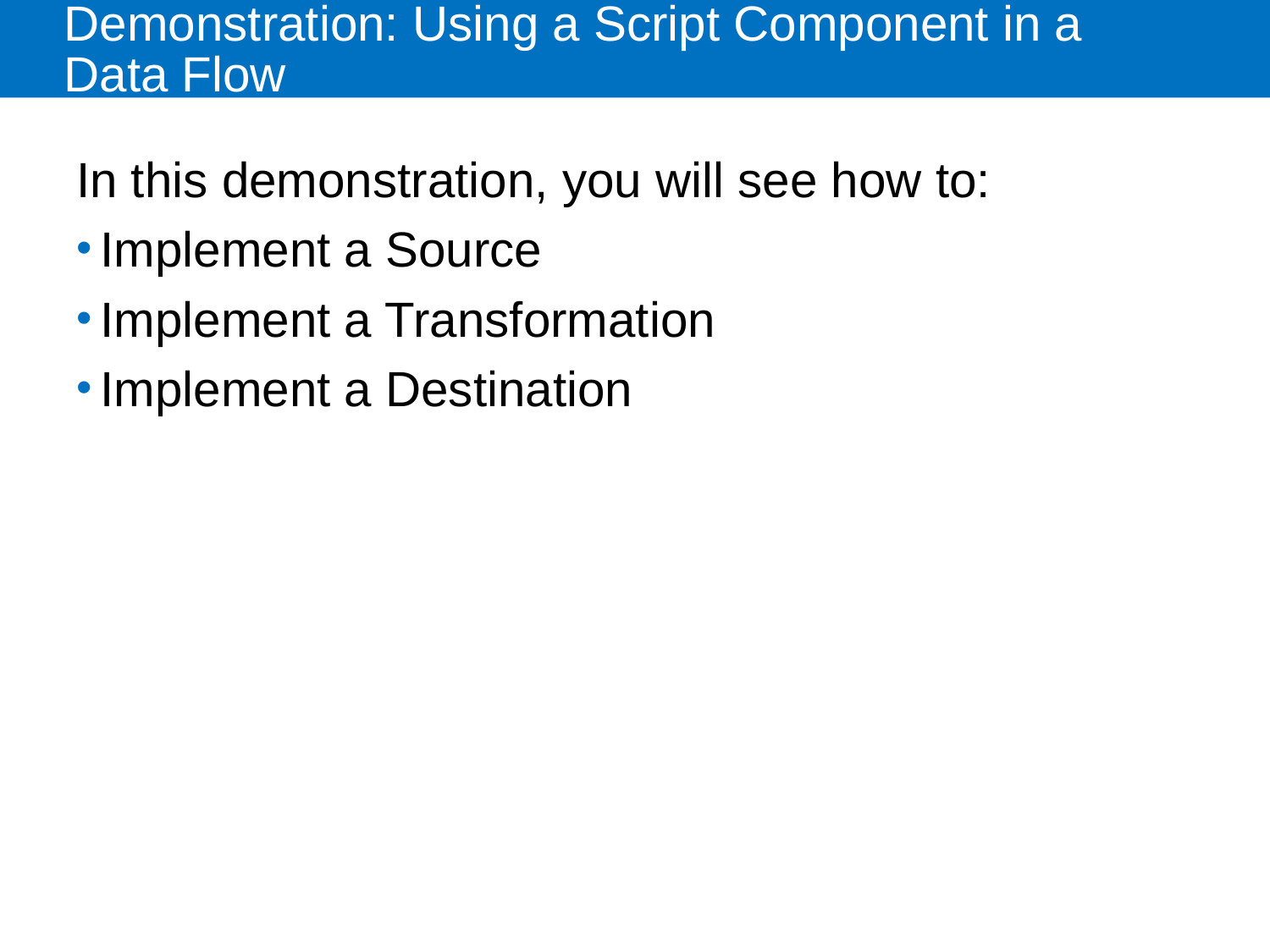

# Demonstration: Using a Script Component in a Data Flow
In this demonstration, you will see how to:
Implement a Source
Implement a Transformation
Implement a Destination